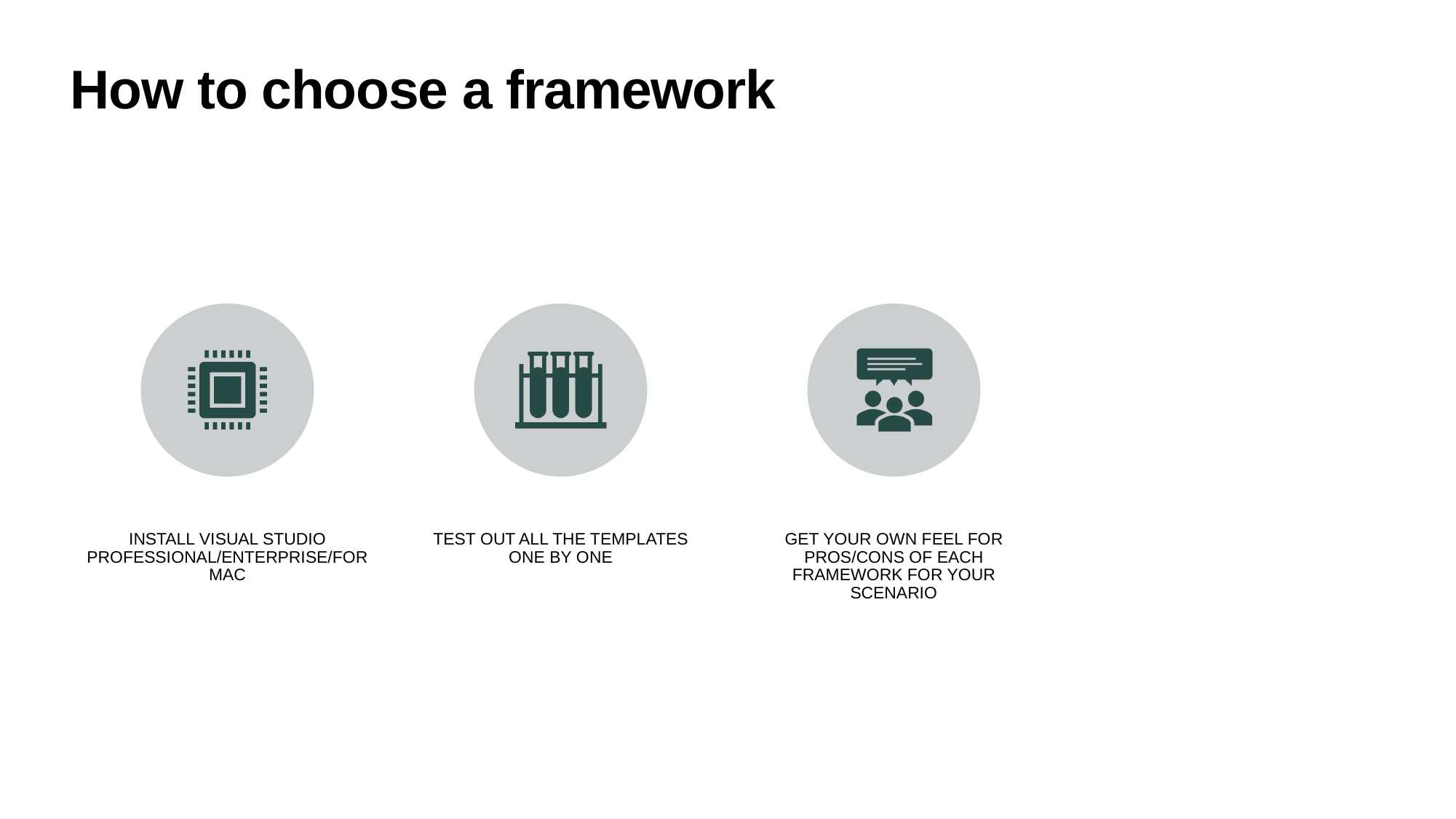

# How to choose a framework

Install Visual Studio Professional/Enterprise/for Mac
TEST out all the templates one by one
Get your own feel for pros/cons of each framework for your scenario
When your done; select Blazor!